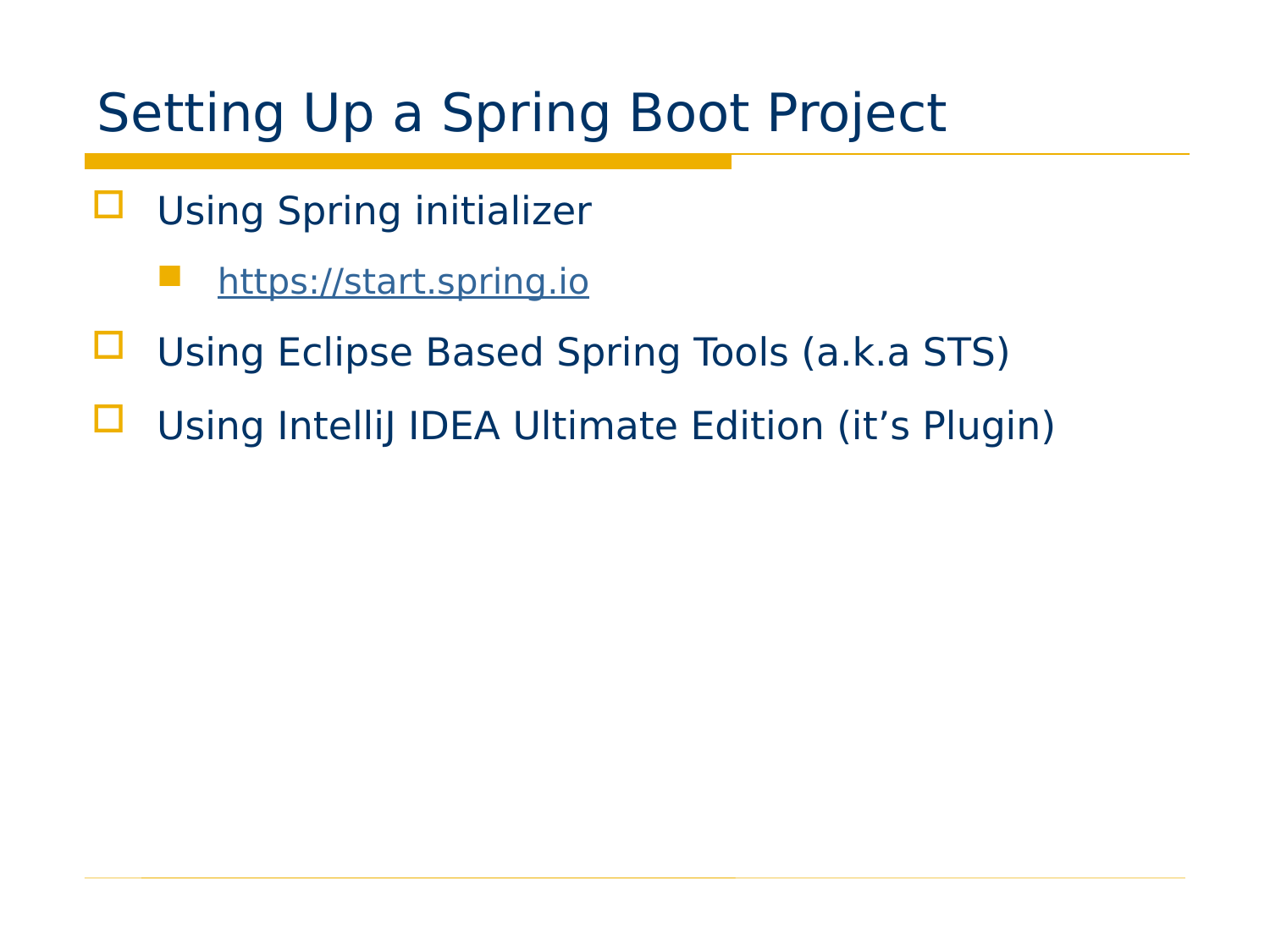

# Setting Up a Spring Boot Project
Using Spring initializer
https://start.spring.io
Using Eclipse Based Spring Tools (a.k.a STS)
Using IntelliJ IDEA Ultimate Edition (it’s Plugin)